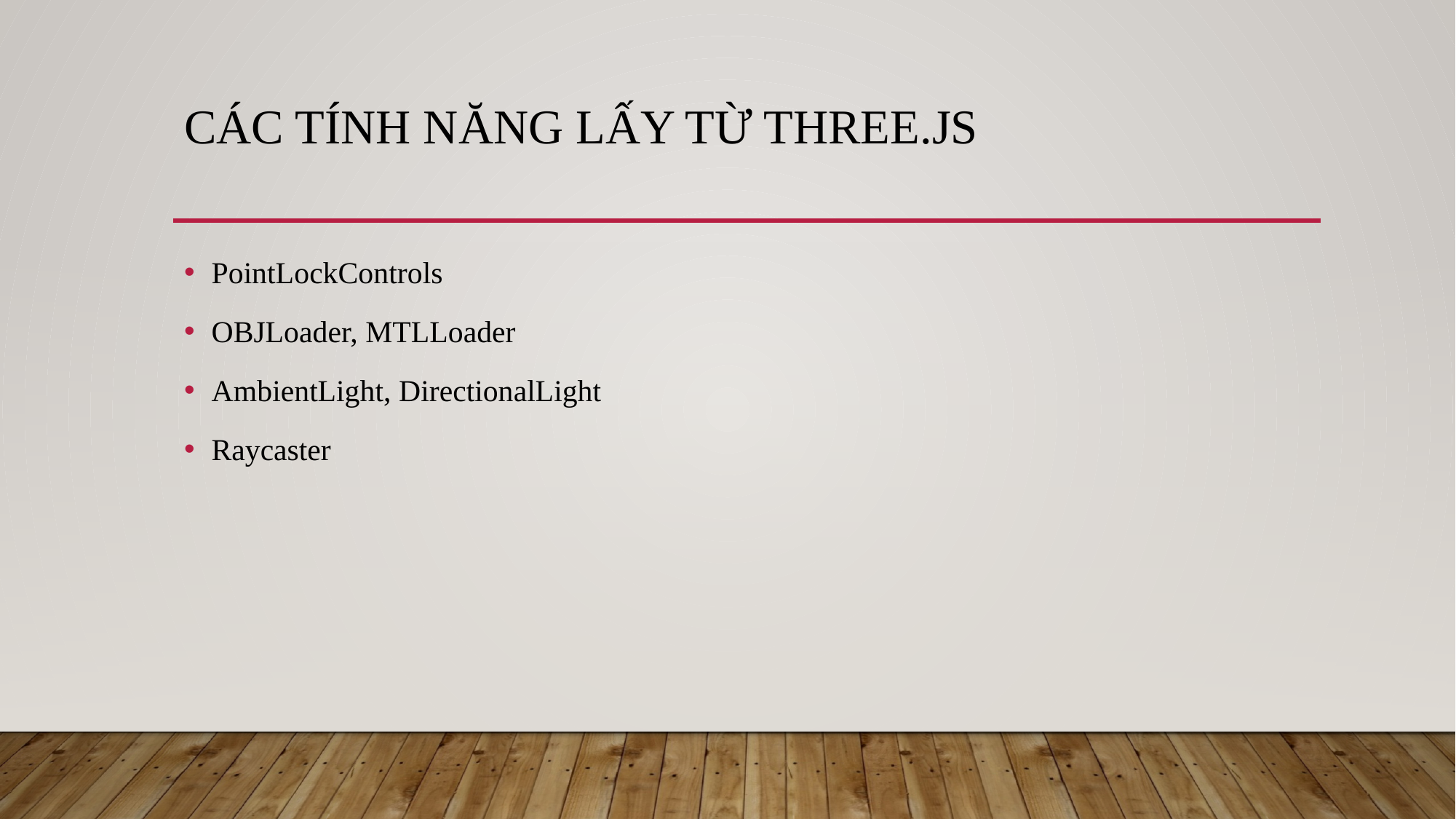

# Các tính năng lấy từ three.js
PointLockControls
OBJLoader, MTLLoader
AmbientLight, DirectionalLight
Raycaster